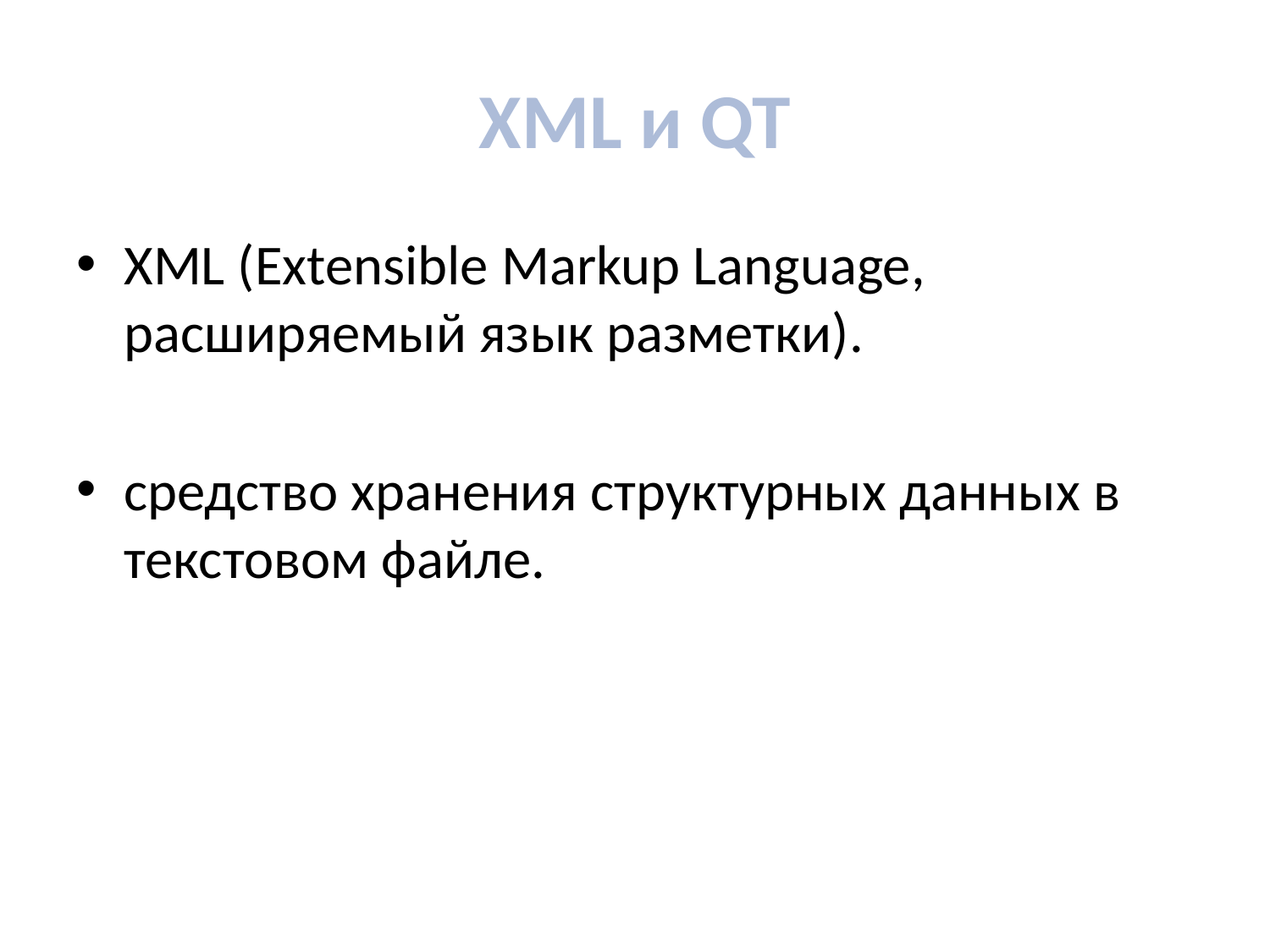

# XML и QT
XML (Extensible Markup Language, расширяемый язык разметки).

средство хранения структурных данных в текстовом файле.